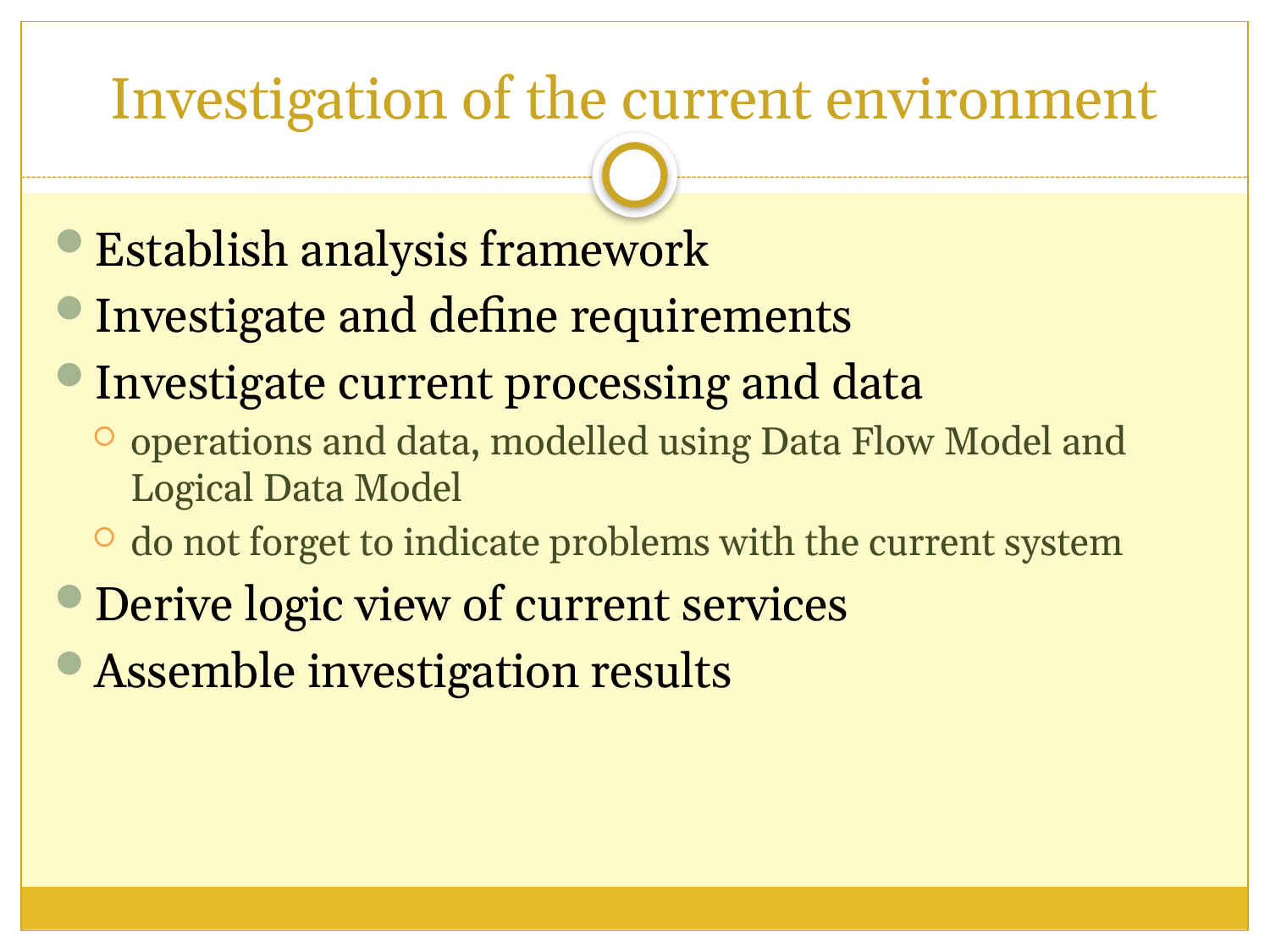

# Investigation of the current environment
Establish analysis framework
Investigate and define requirements
Investigate current processing and data
operations and data, modelled using Data Flow Model and Logical Data Model
do not forget to indicate problems with the current system
Derive logic view of current services
Assemble investigation results